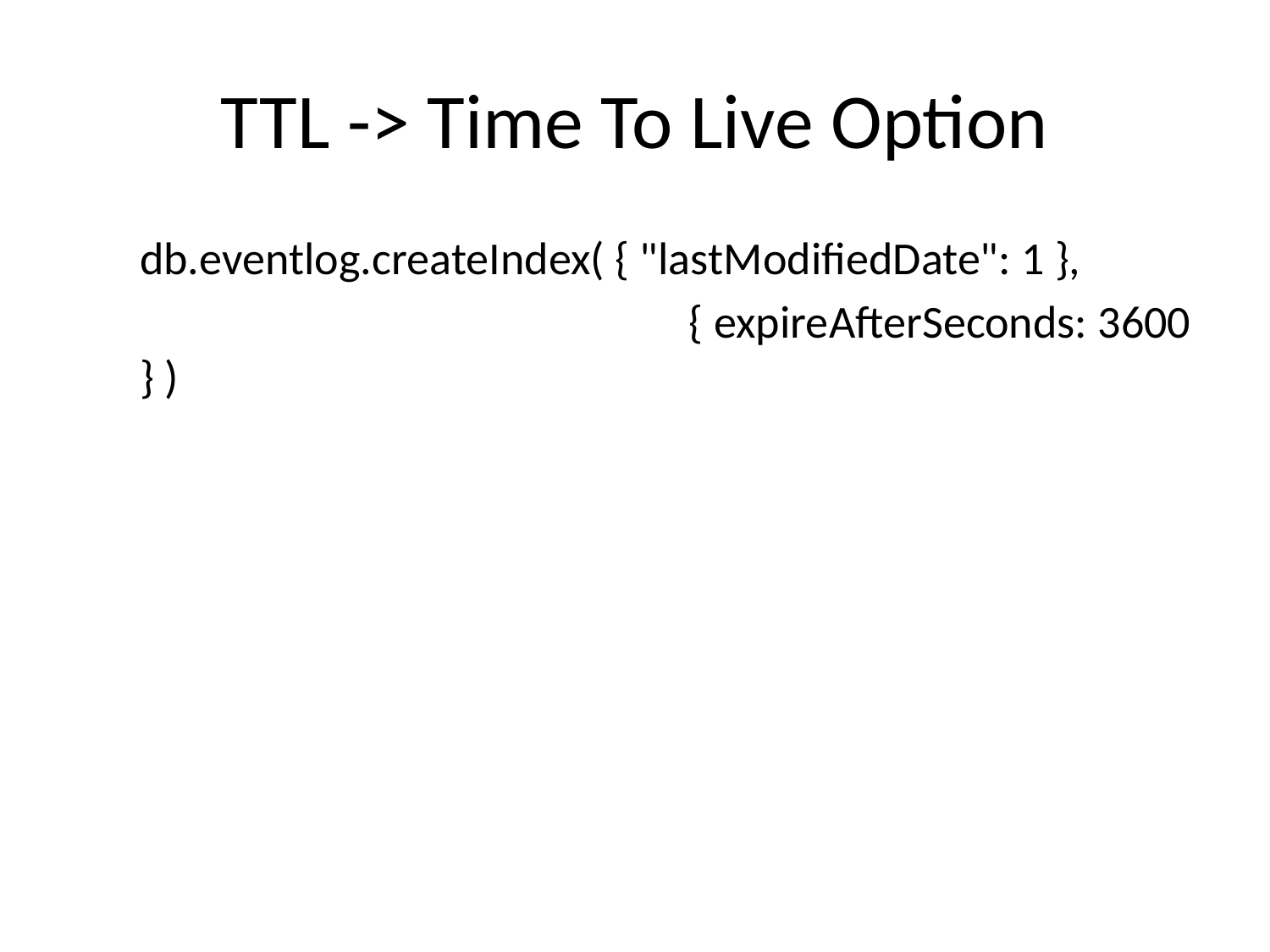

# TTL -> Time To Live Option
db.eventlog.createIndex( { "lastModifiedDate": 1 },
				    { expireAfterSeconds: 3600 } )